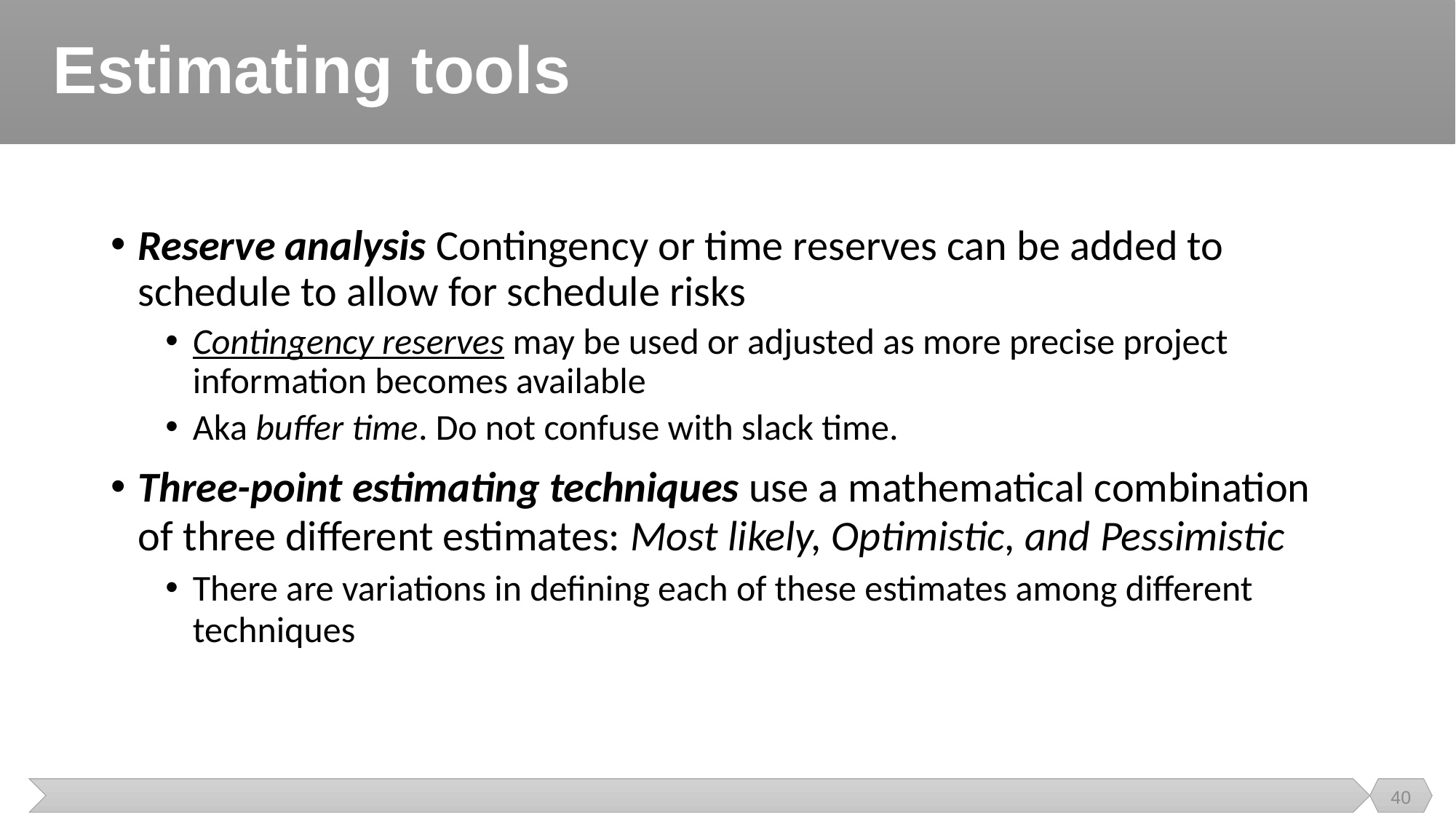

# Estimating tools
Reserve analysis Contingency or time reserves can be added to schedule to allow for schedule risks
Contingency reserves may be used or adjusted as more precise project information becomes available
Aka buffer time. Do not confuse with slack time.
Three-point estimating techniques use a mathematical combination of three different estimates: Most likely, Optimistic, and Pessimistic
There are variations in defining each of these estimates among different techniques
40